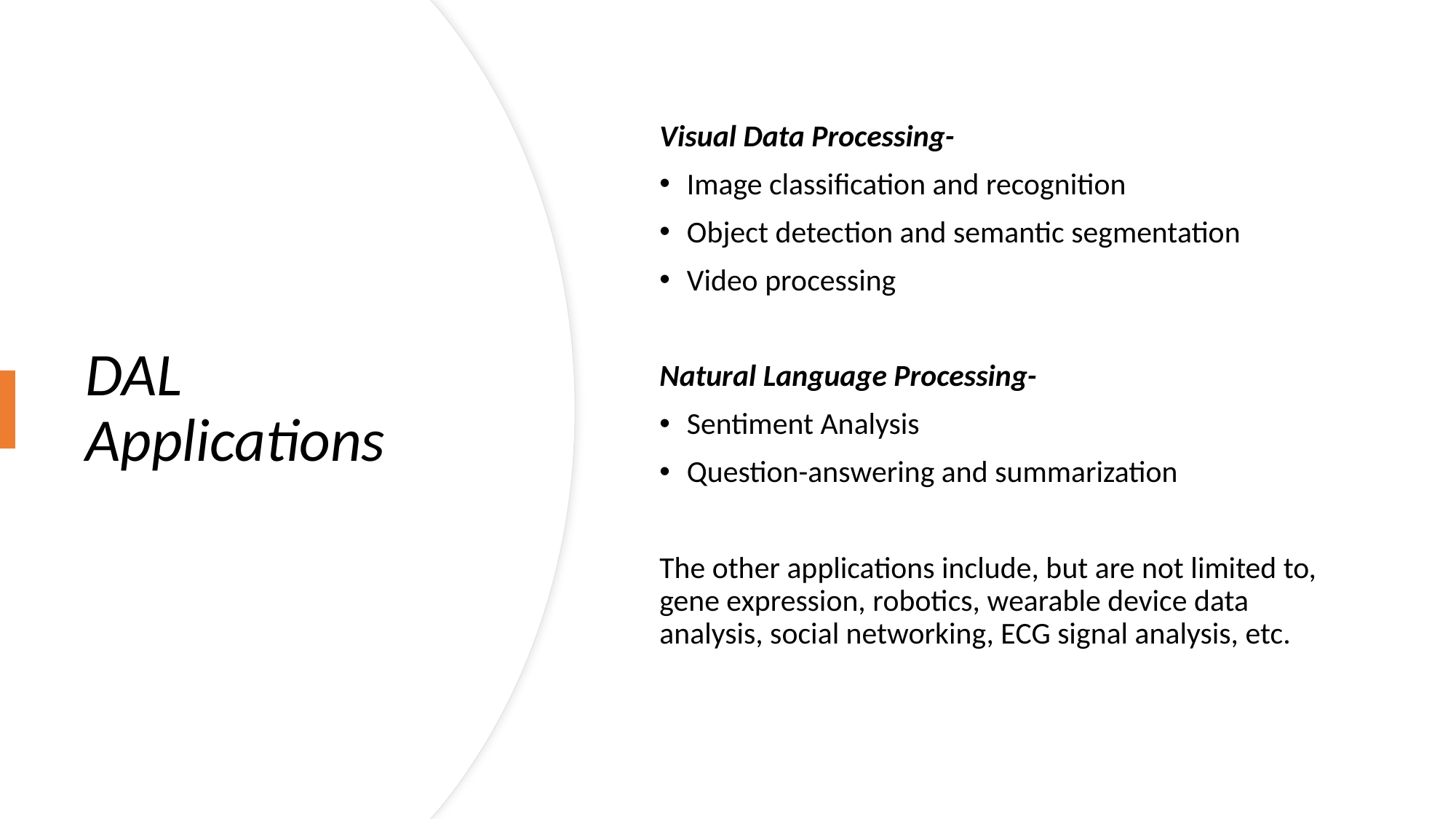

Visual Data Processing-
Image classification and recognition
Object detection and semantic segmentation
Video processing

Natural Language Processing-
Sentiment Analysis
Question-answering and summarization

The other applications include, but are not limited to, gene expression, robotics, wearable device data analysis, social networking, ECG signal analysis, etc.

# DAL Applications